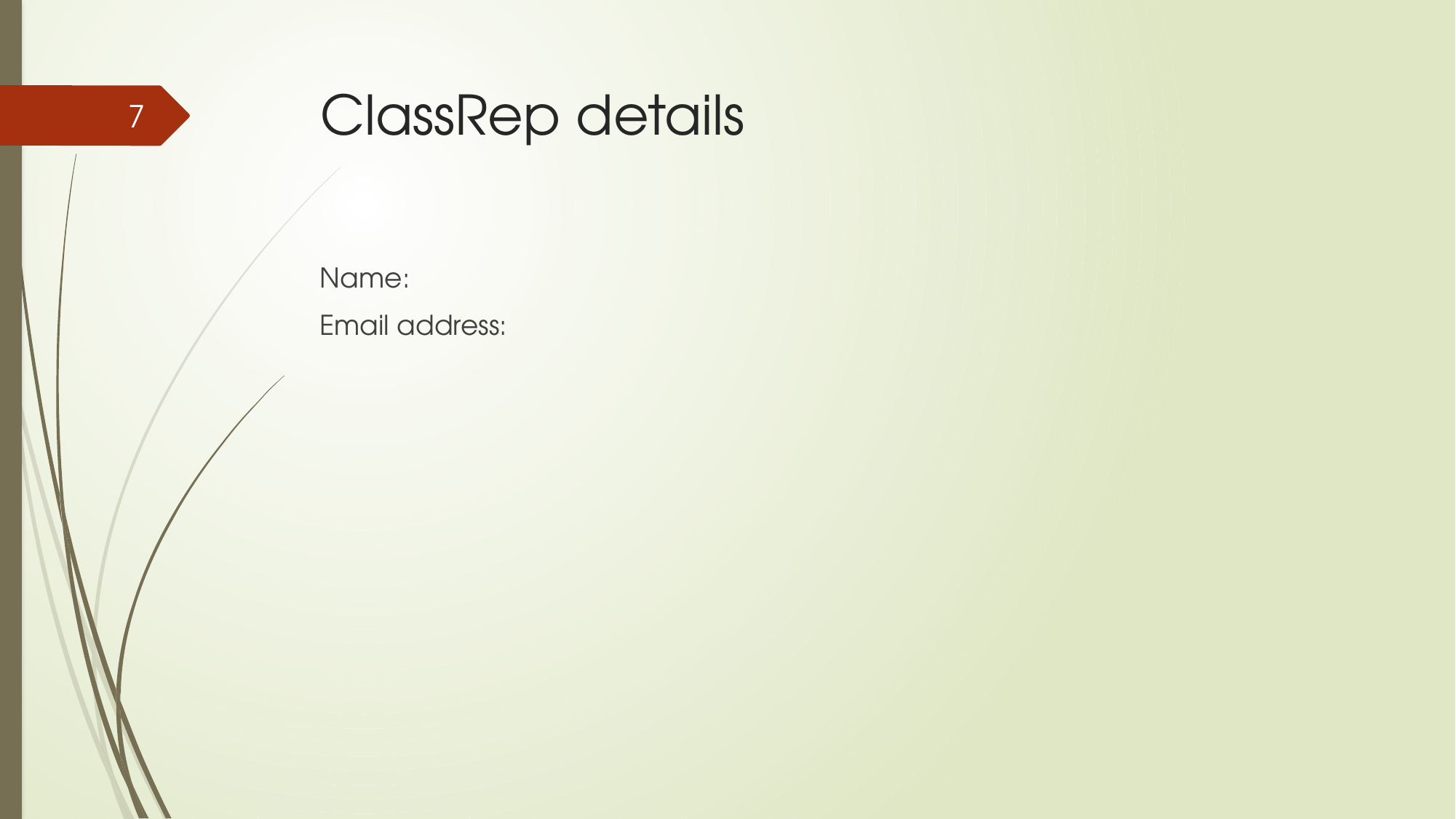

# ClassRep details
7
Name:
Email address: